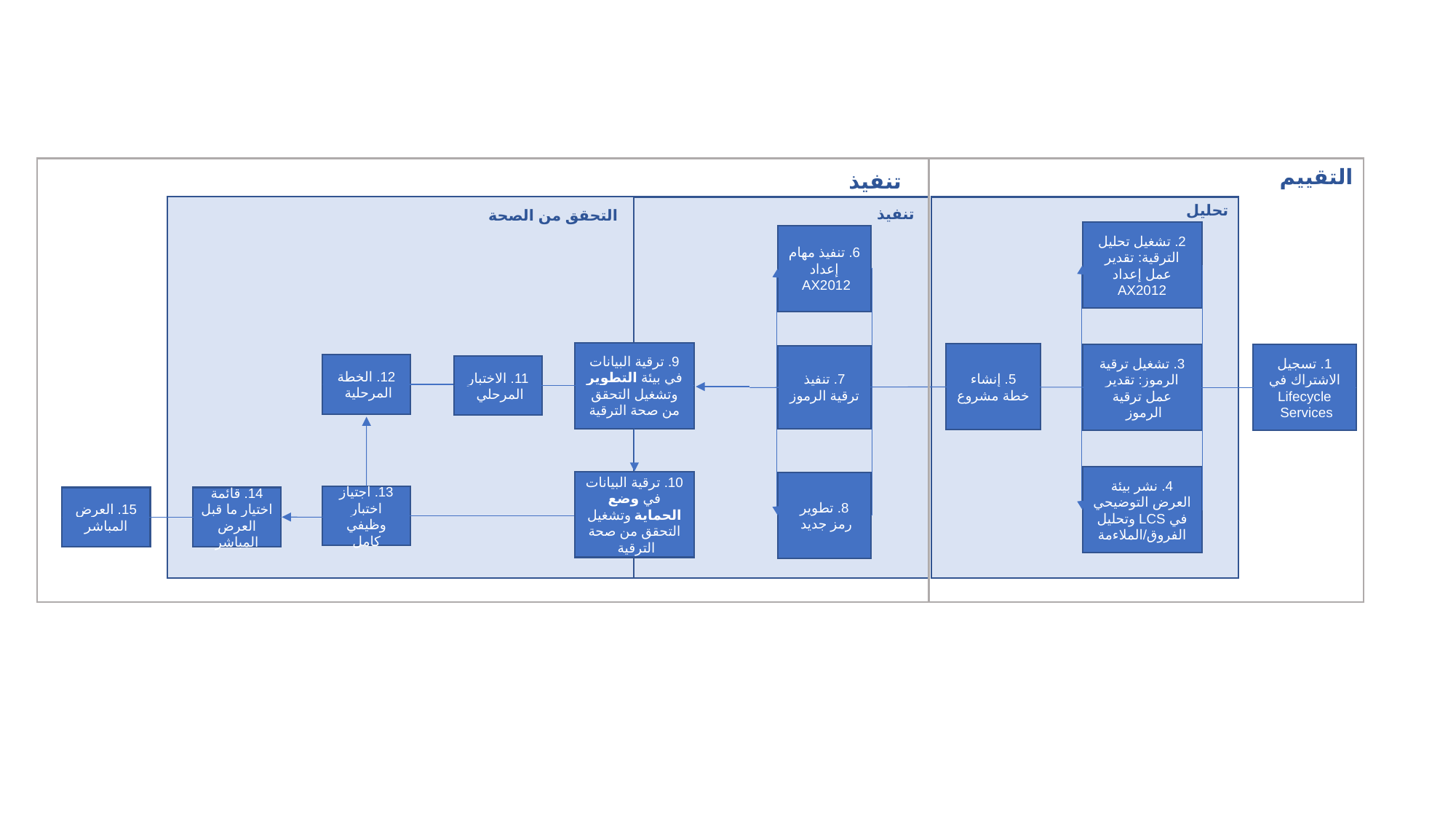

التقييم

تنفيذ
تحليل

تنفيذ
التحقق من الصحة
2. تشغيل تحليل الترقية: تقدير عمل إعداد AX2012
6. تنفيذ مهام إعداد AX2012
9. ترقية البيانات في بيئة التطوير وتشغيل التحقق من صحة الترقية
5. إنشاء خطة مشروع
1. تسجيل الاشتراك في Lifecycle Services
3. تشغيل ترقية الرموز: تقدير عمل ترقية الرموز
7. تنفيذ ترقية الرموز
12. الخطة المرحلية
11. الاختبار المرحلي
4. نشر بيئة العرض التوضيحي في LCS وتحليل الفروق/الملاءمة
10. ترقية البيانات في وضع الحماية وتشغيل التحقق من صحة الترقية
8. تطوير رمز جديد
13. اجتياز اختبار وظيفي كامل
14. قائمة اختيار ما قبل العرض المباشر
15. العرض المباشر